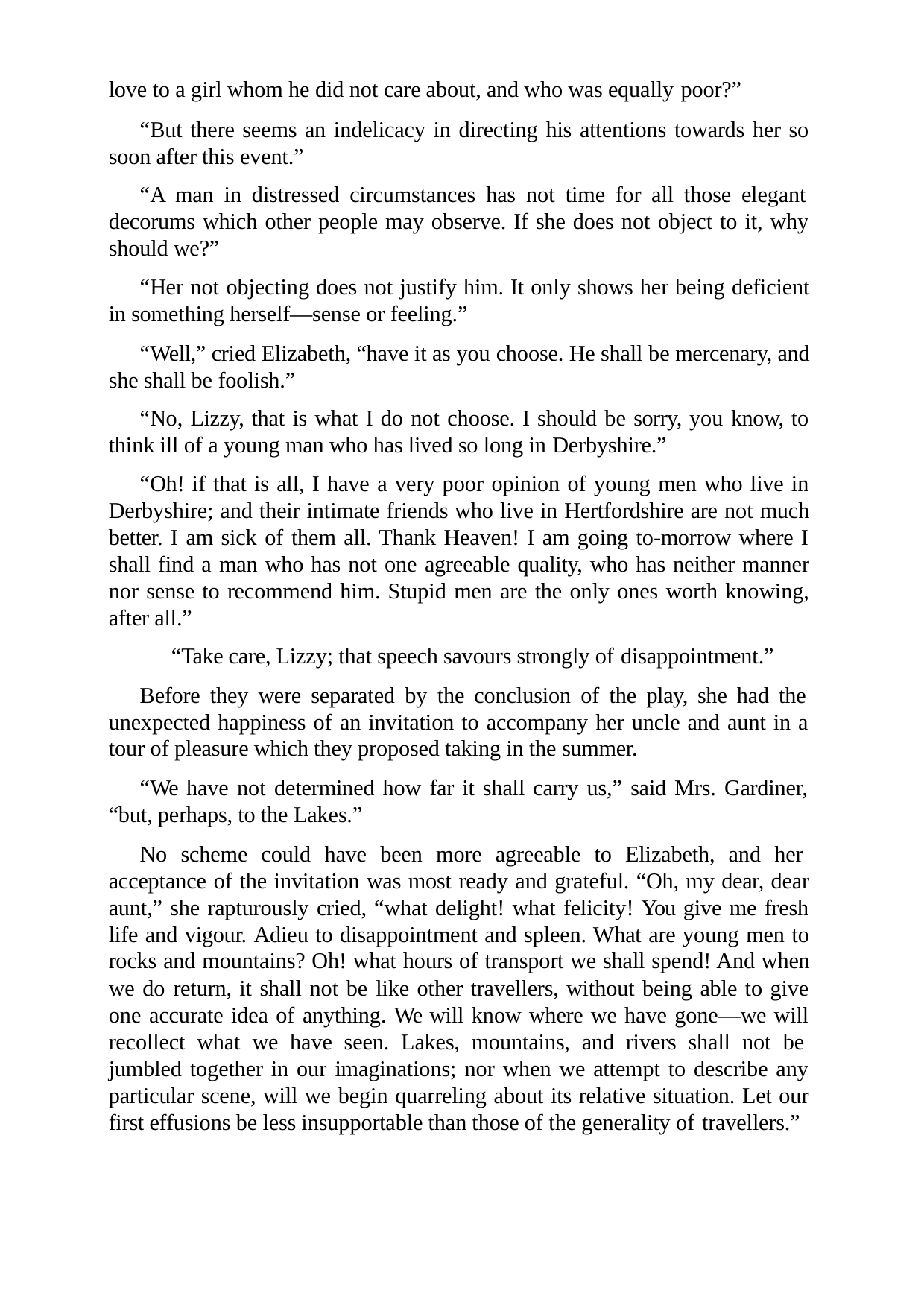

love to a girl whom he did not care about, and who was equally poor?”
“But there seems an indelicacy in directing his attentions towards her so  soon after this event.”
“A man in distressed circumstances has not time for all those elegant  decorums which other people may observe. If she does not object to it, why  should we?”
“Her not objecting does not justify him. It only shows her being deficient  in something herself—sense or feeling.”
“Well,” cried Elizabeth, “have it as you choose. He shall be mercenary, and  she shall be foolish.”
“No, Lizzy, that is what I do not choose. I should be sorry, you know, to  think ill of a young man who has lived so long in Derbyshire.”
“Oh! if that is all, I have a very poor opinion of young men who live in  Derbyshire; and their intimate friends who live in Hertfordshire are not much  better. I am sick of them all. Thank Heaven! I am going to-morrow where I  shall find a man who has not one agreeable quality, who has neither manner  nor sense to recommend him. Stupid men are the only ones worth knowing,  after all.”
“Take care, Lizzy; that speech savours strongly of disappointment.”
Before they were separated by the conclusion of the play, she had the  unexpected happiness of an invitation to accompany her uncle and aunt in a  tour of pleasure which they proposed taking in the summer.
“We have not determined how far it shall carry us,” said Mrs. Gardiner,  “but, perhaps, to the Lakes.”
No scheme could have been more agreeable to Elizabeth, and her  acceptance of the invitation was most ready and grateful. “Oh, my dear, dear  aunt,” she rapturously cried, “what delight! what felicity! You give me fresh  life and vigour. Adieu to disappointment and spleen. What are young men to  rocks and mountains? Oh! what hours of transport we shall spend! And when  we do return, it shall not be like other travellers, without being able to give  one accurate idea of anything. We will know where we have gone—we will  recollect what we have seen. Lakes, mountains, and rivers shall not be  jumbled together in our imaginations; nor when we attempt to describe any  particular scene, will we begin quarreling about its relative situation. Let our  first effusions be less insupportable than those of the generality of travellers.”